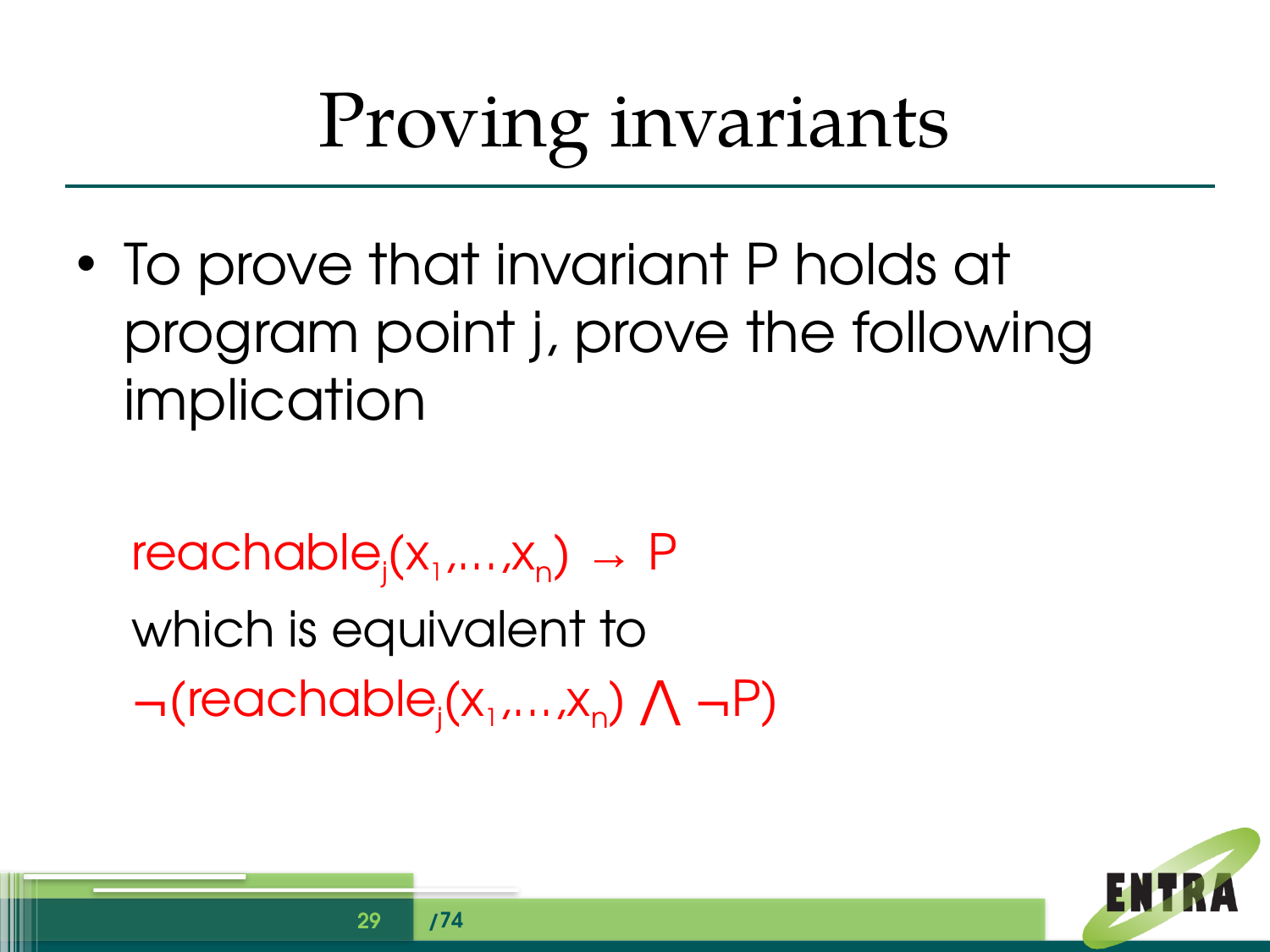

# Proving invariants
To prove that invariant P holds at program point j, prove the following implication

reachablej(x1,...,xn) → P
which is equivalent to
¬(reachablej(x1,...,xn) ⋀ ¬P)

/74
29